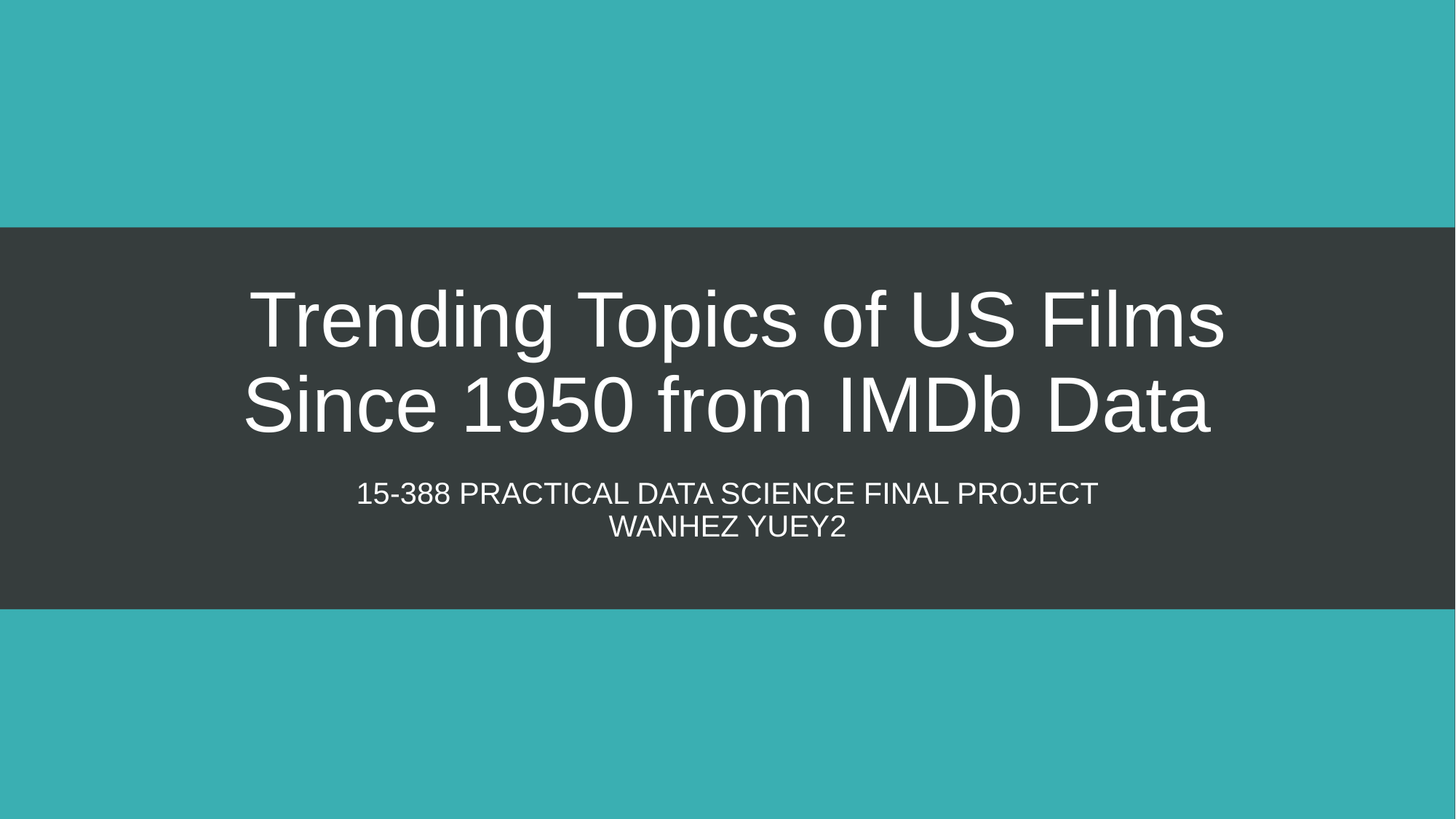

# Trending Topics of US Films Since 1950 from IMDb Data
15-388 Practical data science final project
Wanhez yuey2